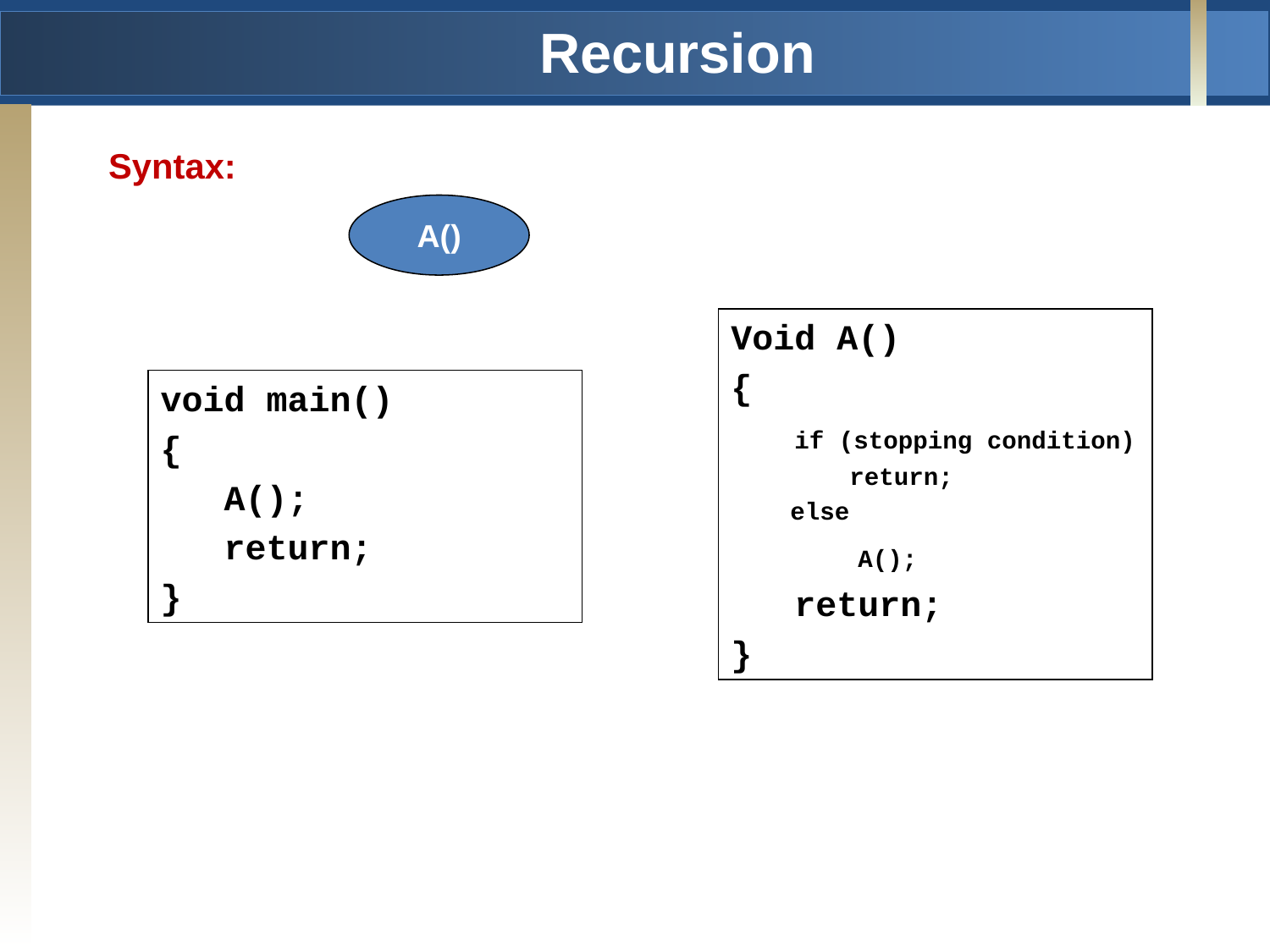

# Recursion
Syntax:
A()
Void A()
{
   if (stopping condition)
        return;
    else
      A();
   return;
}
void main()
{
   A();
   return;
}